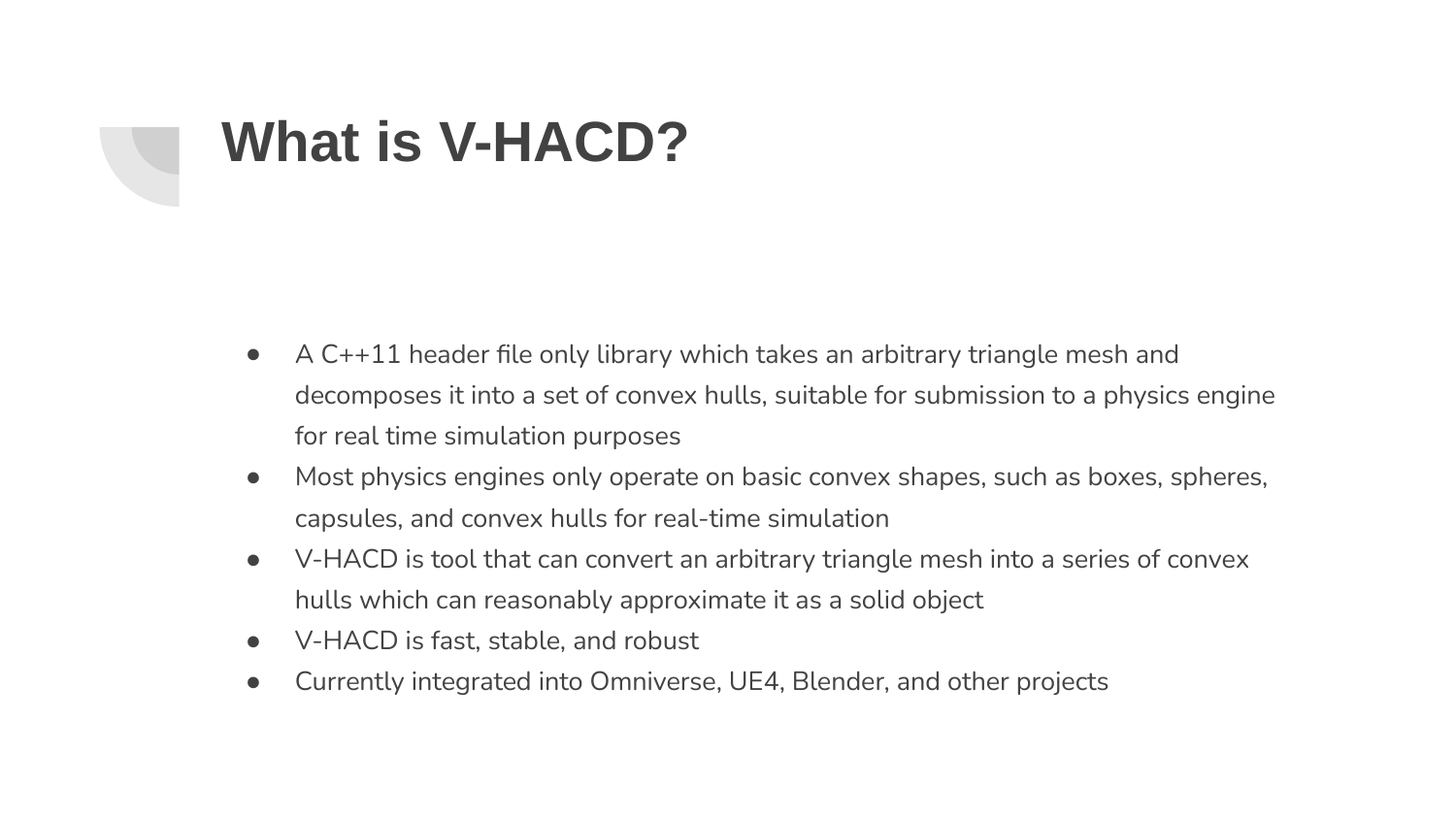

# What is V-HACD?
A C++11 header file only library which takes an arbitrary triangle mesh and decomposes it into a set of convex hulls, suitable for submission to a physics engine for real time simulation purposes
Most physics engines only operate on basic convex shapes, such as boxes, spheres, capsules, and convex hulls for real-time simulation
V-HACD is tool that can convert an arbitrary triangle mesh into a series of convex hulls which can reasonably approximate it as a solid object
V-HACD is fast, stable, and robust
Currently integrated into Omniverse, UE4, Blender, and other projects